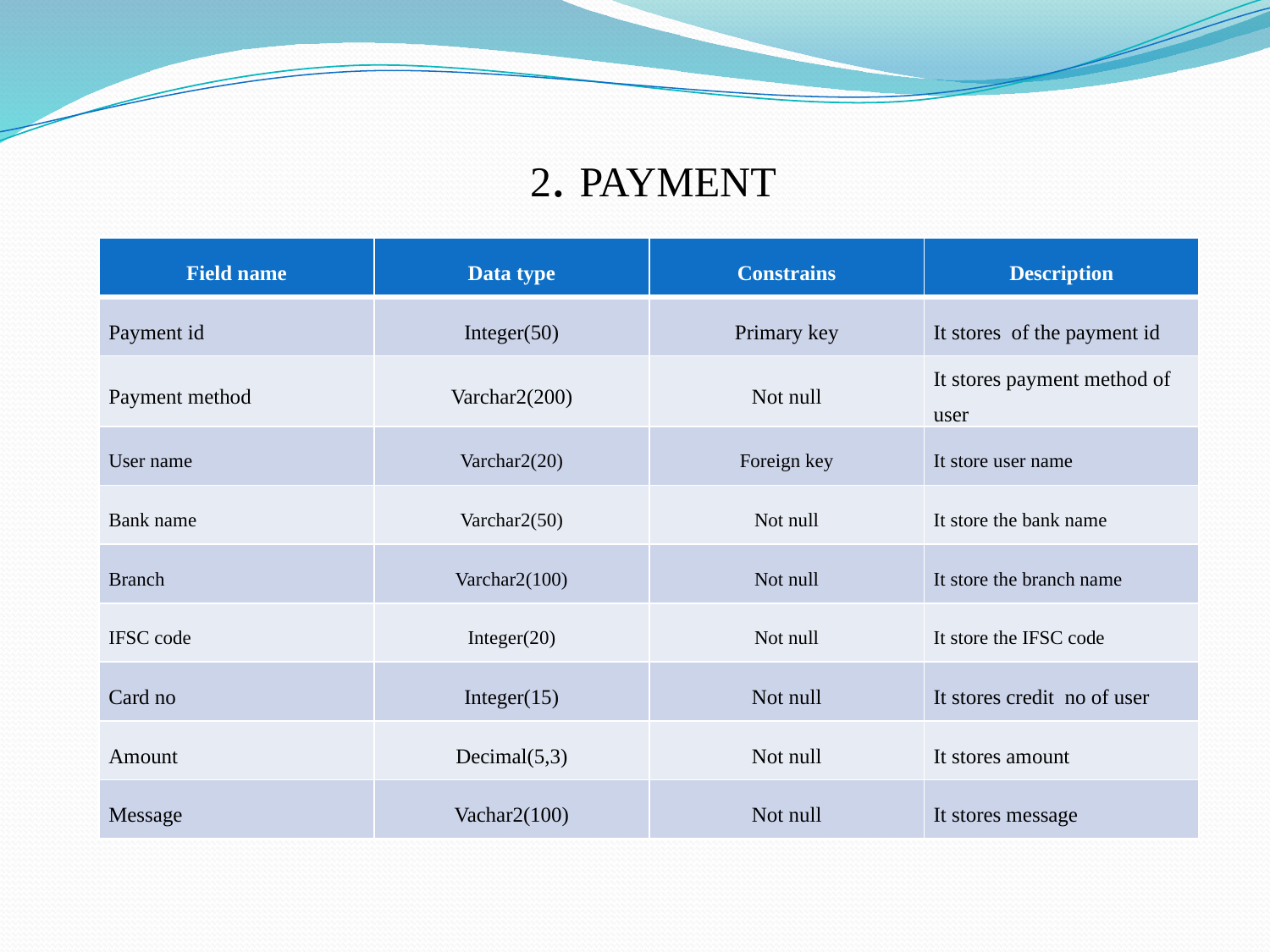

# 2. PAYMENT
| Field name | Data type | Constrains | Description |
| --- | --- | --- | --- |
| Payment id | Integer(50) | Primary key | It stores of the payment id |
| Payment method | Varchar2(200) | Not null | It stores payment method of user |
| User name | Varchar2(20) | Foreign key | It store user name |
| Bank name | Varchar2(50) | Not null | It store the bank name |
| Branch | Varchar2(100) | Not null | It store the branch name |
| IFSC code | Integer(20) | Not null | It store the IFSC code |
| Card no | Integer(15) | Not null | It stores credit no of user |
| Amount | Decimal(5,3) | Not null | It stores amount |
| Message | Vachar2(100) | Not null | It stores message |